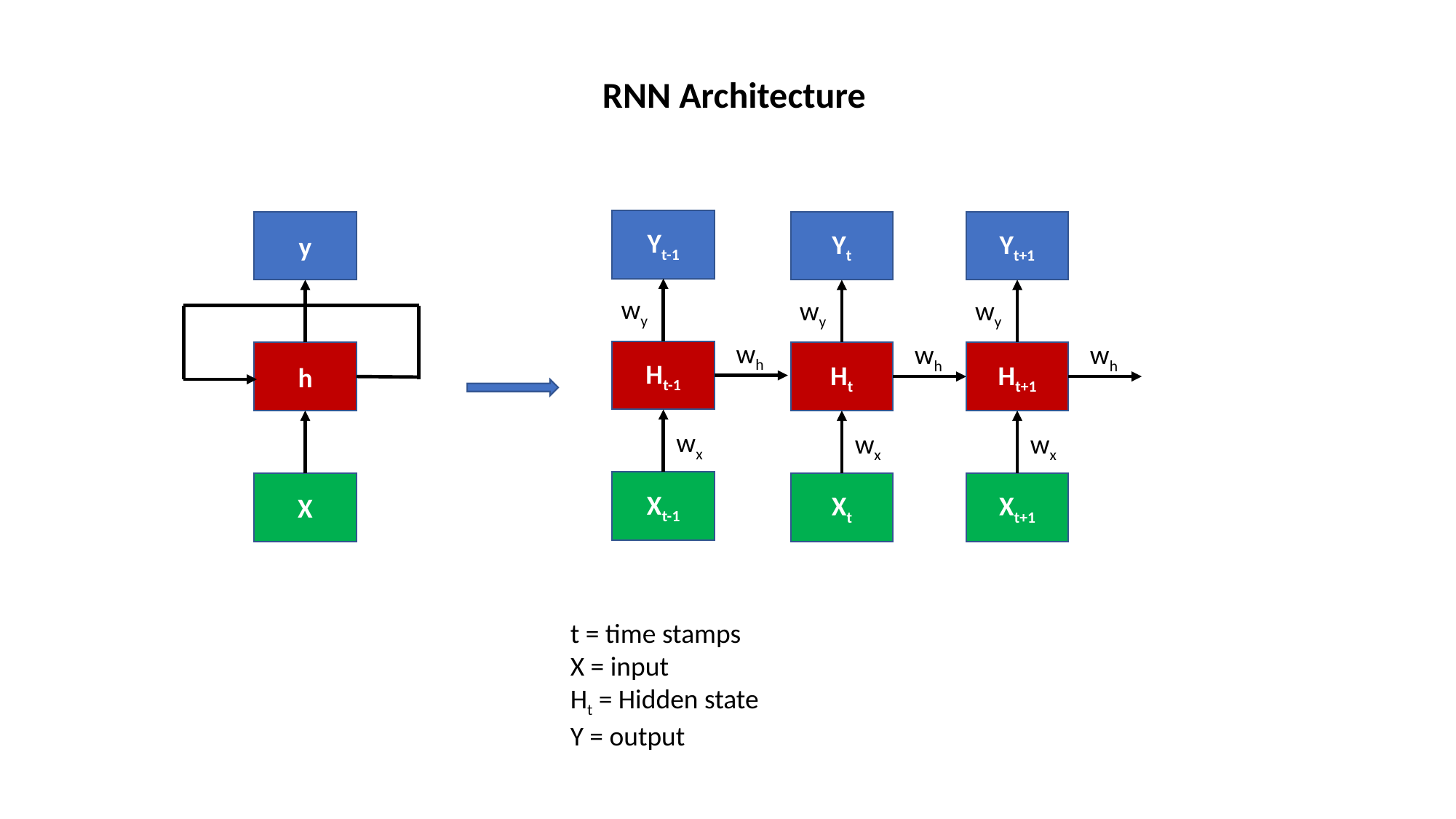

RNN Architecture
Yt-1
y
Yt
Yt+1
wy
wy
wy
wh
wh
wh
Ht-1
h
Ht
Ht+1

wx
wx
wx
Xt-1
X
Xt
Xt+1
t = time stamps
X = input
Ht = Hidden state
Y = output